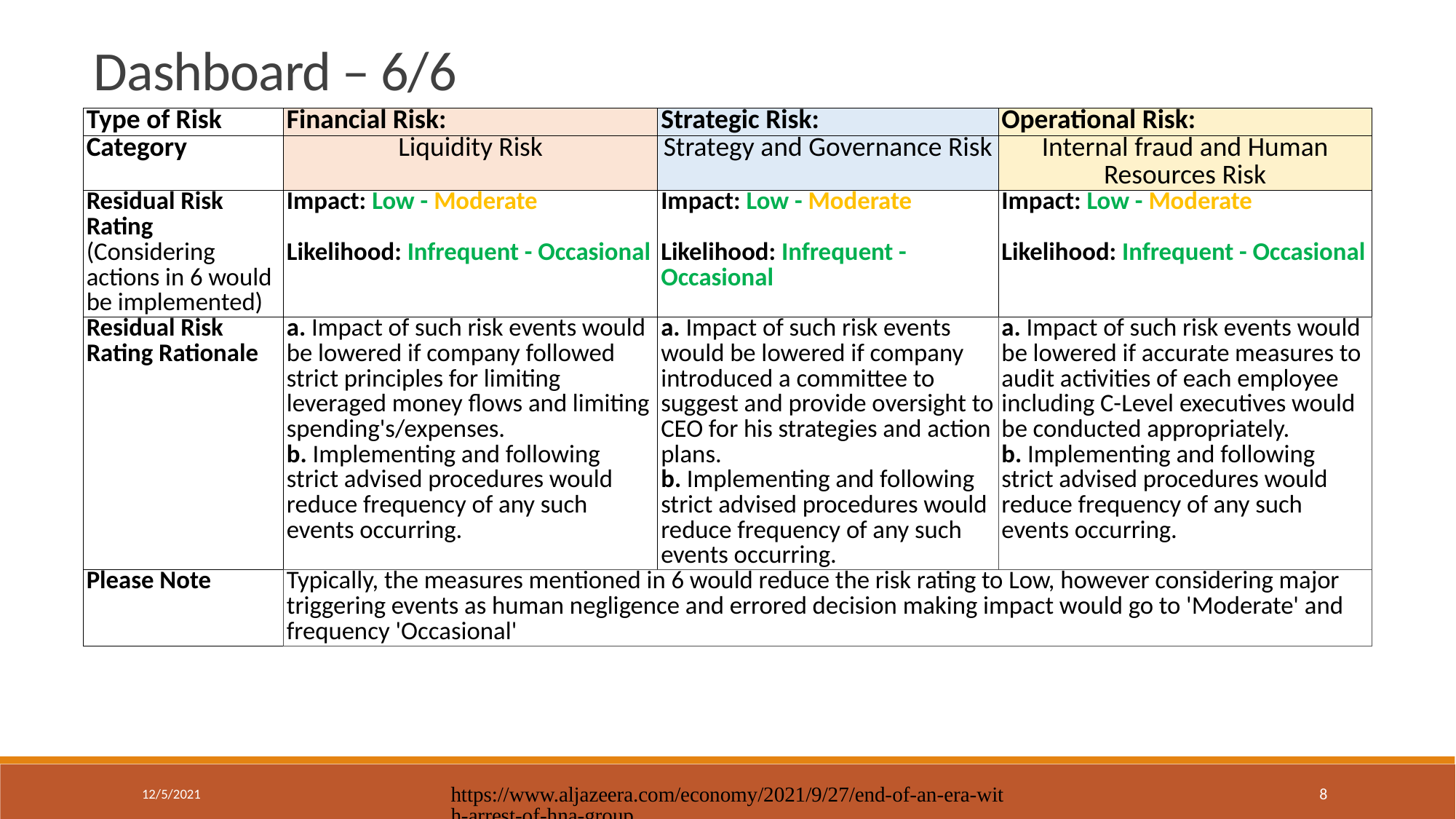

Dashboard – 6/6
| Type of Risk | Financial Risk: | Strategic Risk: | Operational Risk: |
| --- | --- | --- | --- |
| Category | Liquidity Risk | Strategy and Governance Risk | Internal fraud and Human Resources Risk |
| Residual Risk Rating (Considering actions in 6 would be implemented) | Impact: Low - Moderate Likelihood: Infrequent - Occasional | Impact: Low - Moderate Likelihood: Infrequent - Occasional | Impact: Low - Moderate Likelihood: Infrequent - Occasional |
| Residual Risk Rating Rationale | a. Impact of such risk events would be lowered if company followed strict principles for limiting leveraged money flows and limiting spending's/expenses. b. Implementing and following strict advised procedures would reduce frequency of any such events occurring. | a. Impact of such risk events would be lowered if company introduced a committee to suggest and provide oversight to CEO for his strategies and action plans. b. Implementing and following strict advised procedures would reduce frequency of any such events occurring. | a. Impact of such risk events would be lowered if accurate measures to audit activities of each employee including C-Level executives would be conducted appropriately. b. Implementing and following strict advised procedures would reduce frequency of any such events occurring. |
| Please Note | Typically, the measures mentioned in 6 would reduce the risk rating to Low, however considering major triggering events as human negligence and errored decision making impact would go to 'Moderate' and frequency 'Occasional' |  |  |
12/5/2021
https://www.aljazeera.com/economy/2021/9/27/end-of-an-era-with-arrest-of-hna-group
8